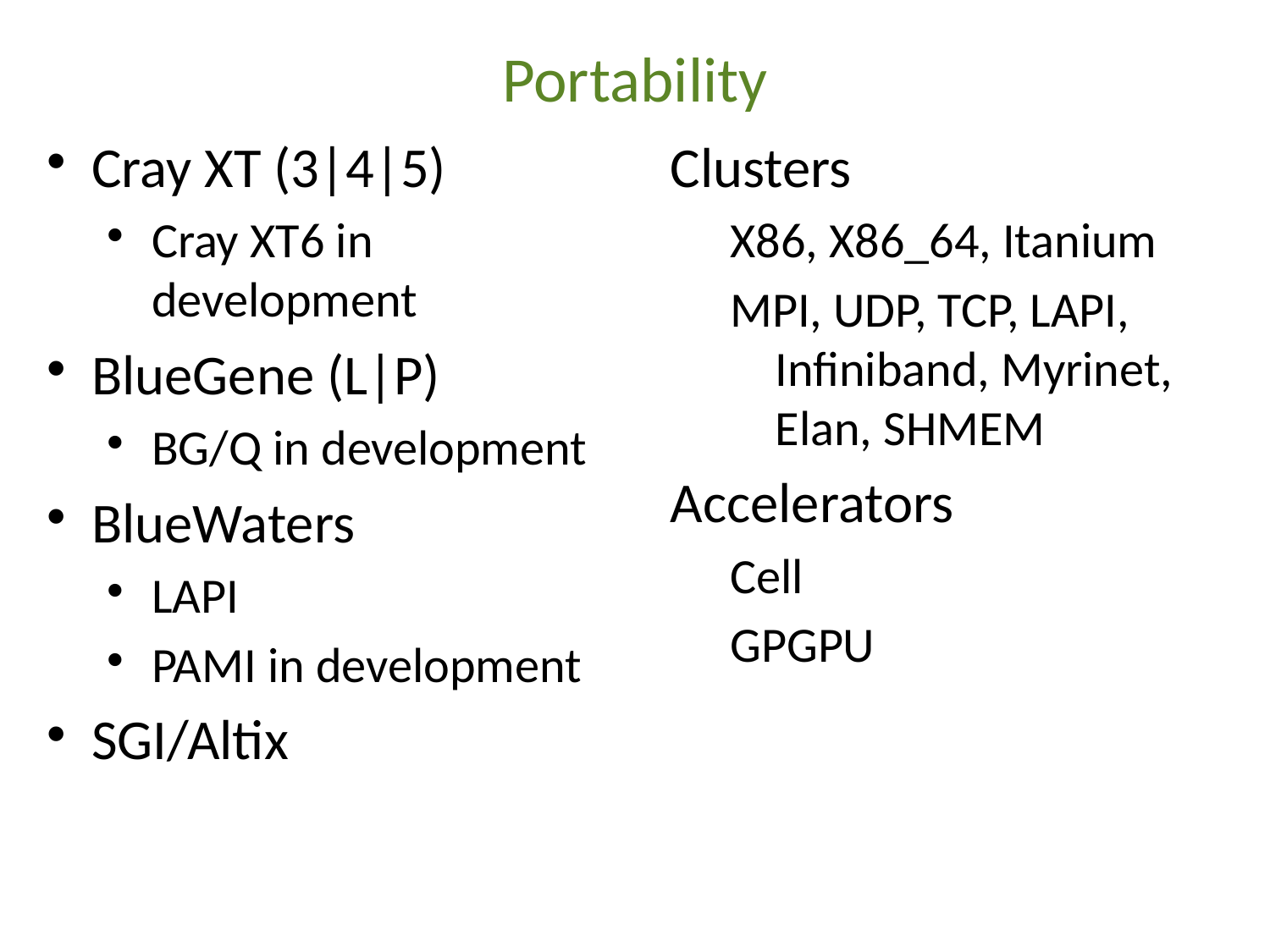

Portability
Cray XT (3|4|5)
Cray XT6 in development
BlueGene (L|P)
BG/Q in development
BlueWaters
LAPI
PAMI in development
SGI/Altix

Clusters
X86, X86_64, Itanium
MPI, UDP, TCP, LAPI, Infiniband, Myrinet, Elan, SHMEM
Accelerators
Cell
GPGPU